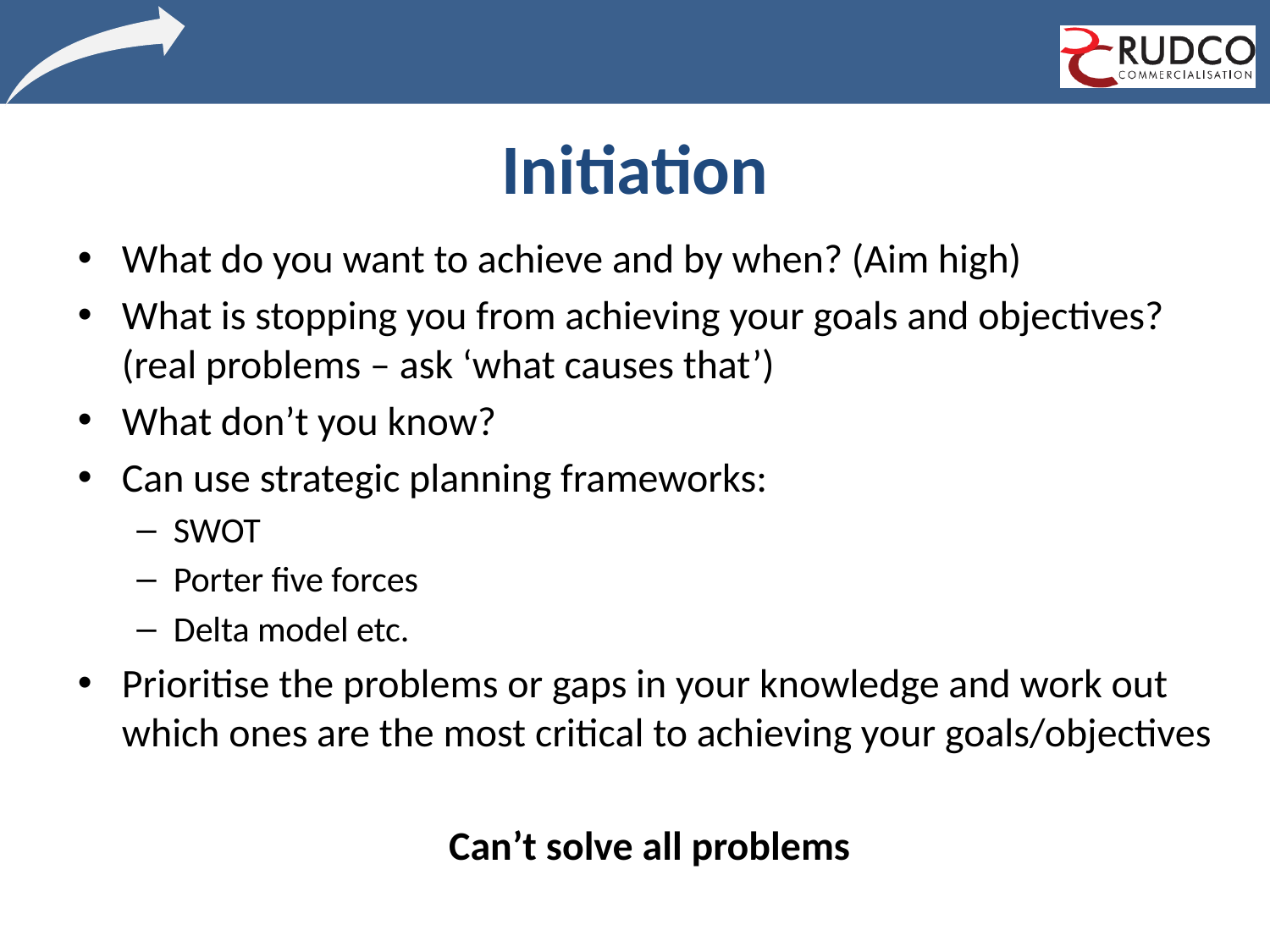

# Initiation
What do you want to achieve and by when? (Aim high)
What is stopping you from achieving your goals and objectives? (real problems – ask ‘what causes that’)
What don’t you know?
Can use strategic planning frameworks:
SWOT
Porter five forces
Delta model etc.
Prioritise the problems or gaps in your knowledge and work out which ones are the most critical to achieving your goals/objectives

Can’t solve all problems